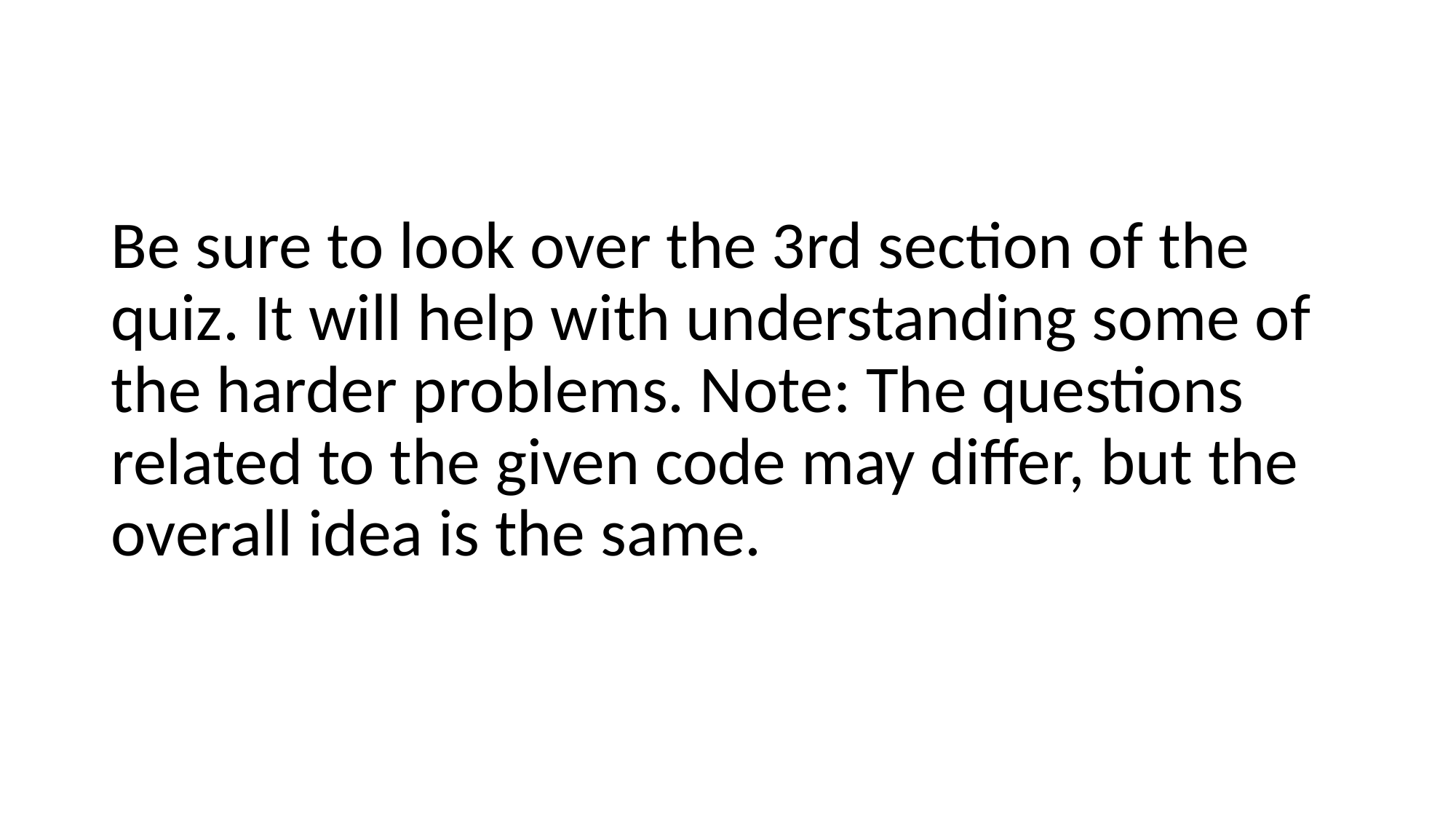

# Be sure to look over the 3rd section of the quiz. It will help with understanding some of the harder problems. Note: The questions related to the given code may differ, but the overall idea is the same.